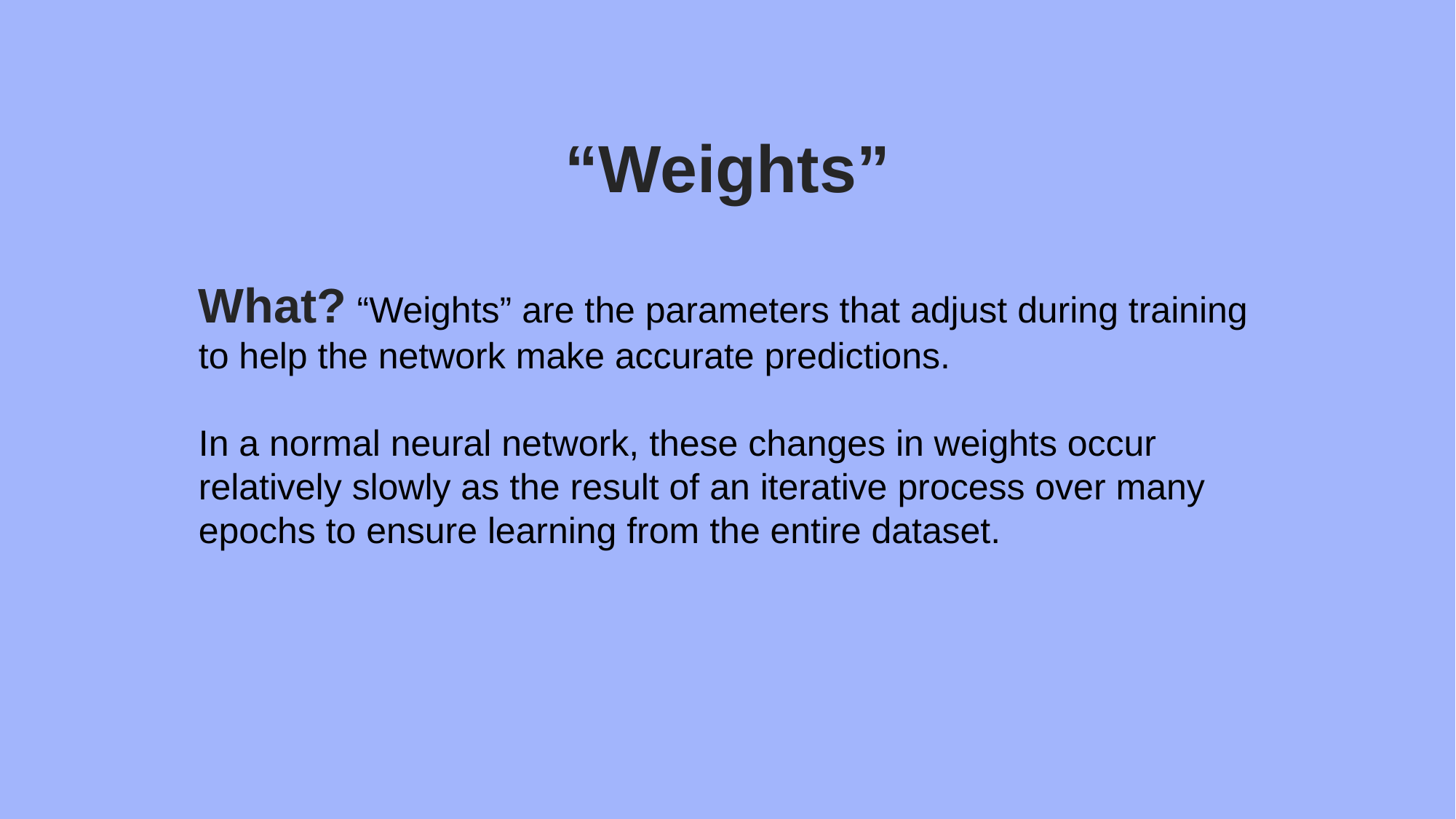

“Weights”
What? “Weights” are the parameters that adjust during training to help the network make accurate predictions.

In a normal neural network, these changes in weights occur relatively slowly as the result of an iterative process over many epochs to ensure learning from the entire dataset.